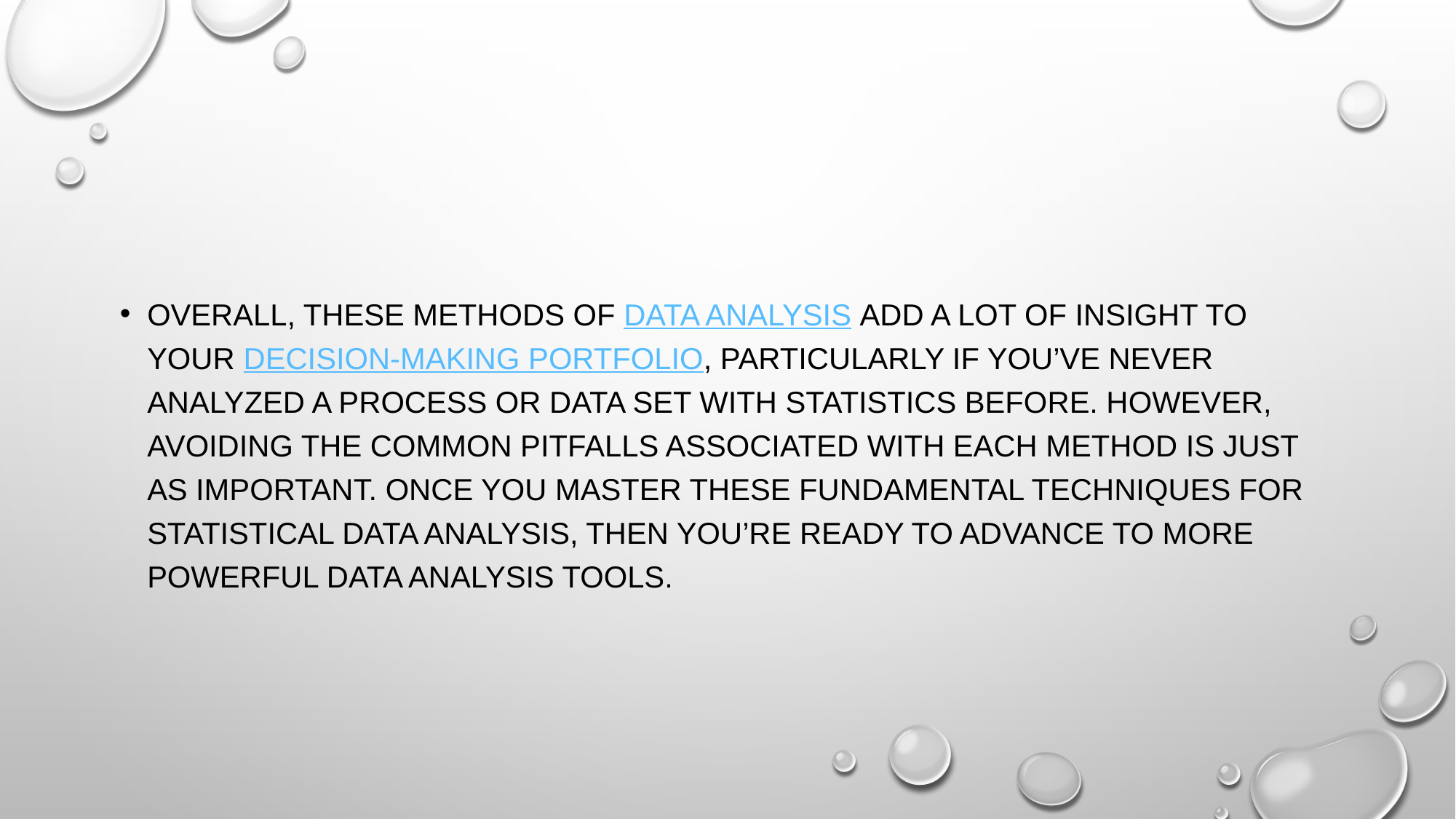

#
Overall, these methods of DATA ANALYSIS add a lot of insight to your DECISION-MAKING PORTFOLIO, particularly if you’ve never analyzed a process or data set with statistics before. However, avoiding the common pitfalls associated with each method is just as important. Once you master these fundamental techniques for statistical data analysis, then you’re ready to advance to more powerful data analysis tools.